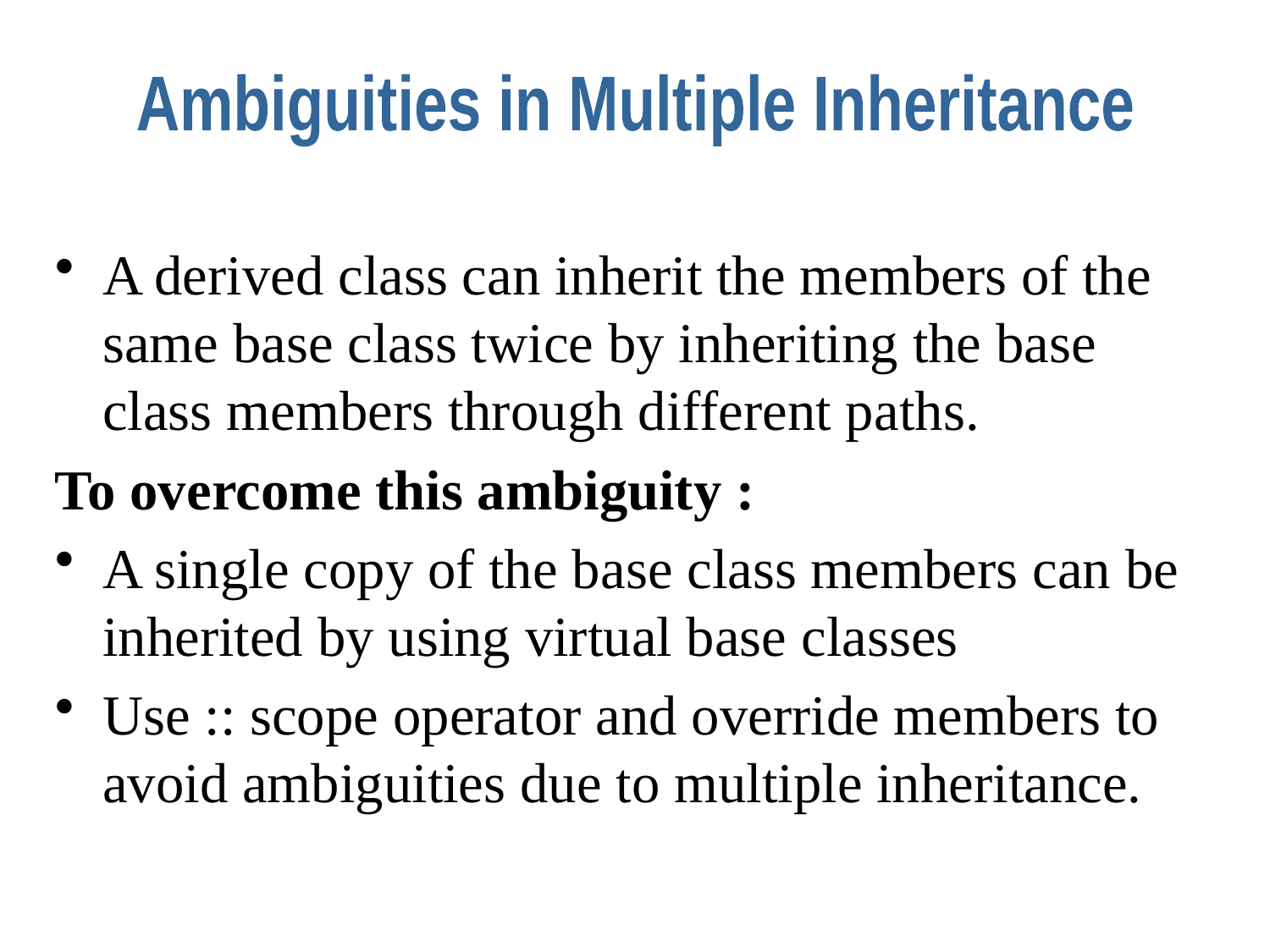

Ambiguities in Multiple Inheritance

A derived class can inherit the members of the same base class twice by inheriting the base class members through different paths.
To overcome this ambiguity :
A single copy of the base class members can be inherited by using virtual base classes
Use :: scope operator and override members to avoid ambiguities due to multiple inheritance.